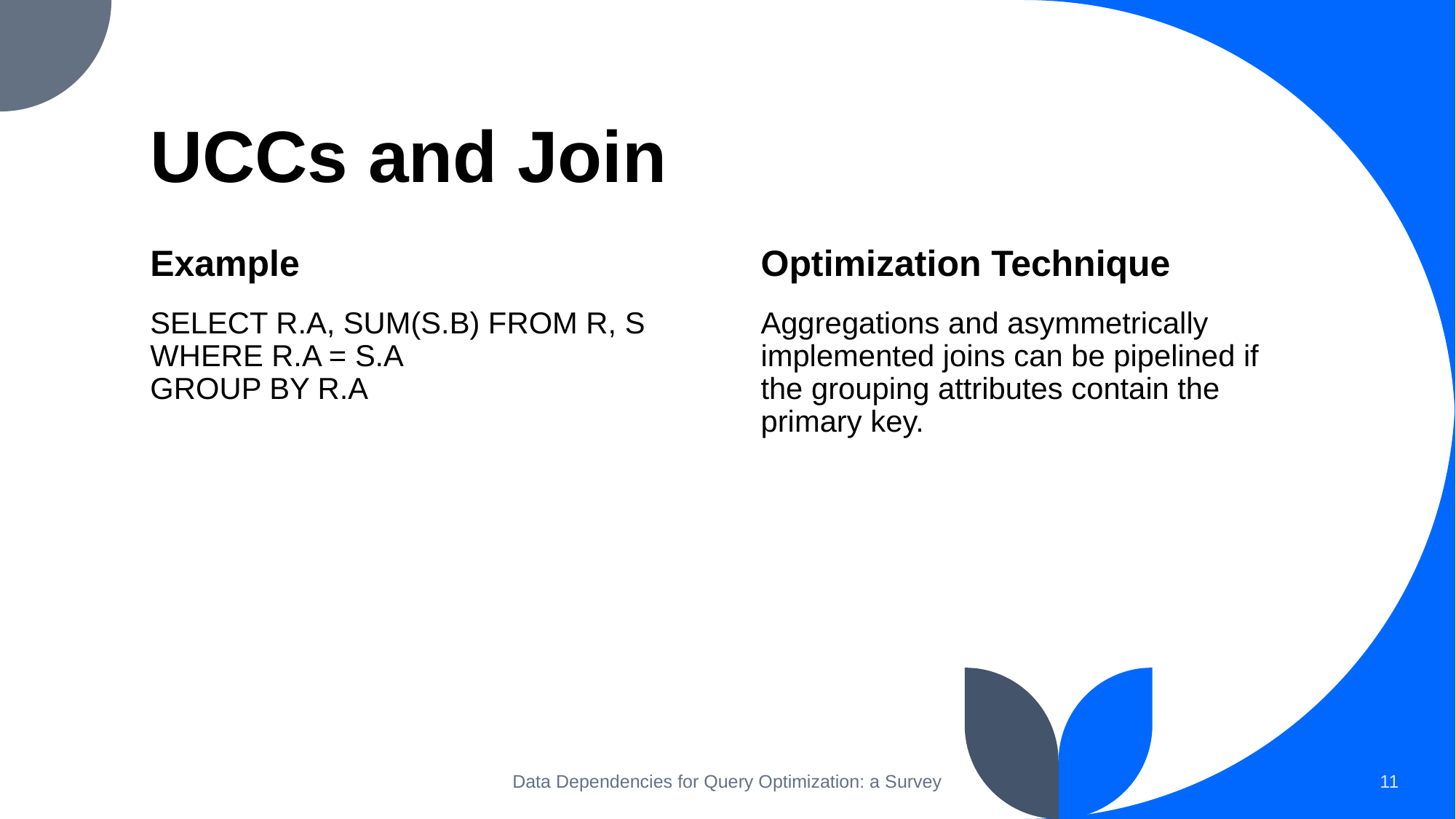

# UCCs and Join
Example
Optimization Technique
SELECT R.A, SUM(S.B) FROM R, S    WHERE R.A = S.A
GROUP BY R.A
Aggregations and asymmetrically implemented joins can be pipelined if the grouping attributes contain the primary key.
Data Dependencies for Query Optimization: a Survey
11